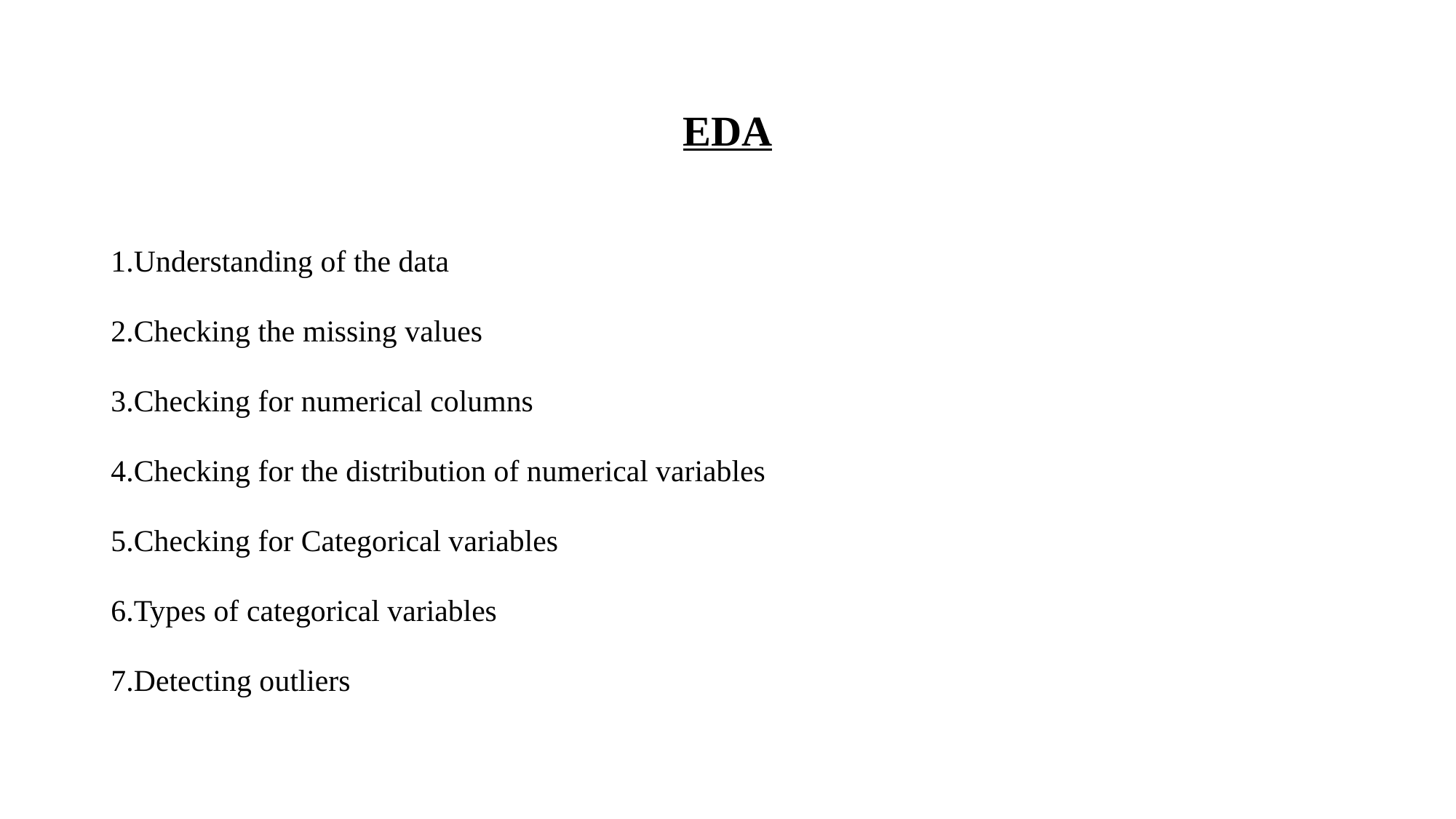

# EDA
1.Understanding of the data
2.Checking the missing values
3.Checking for numerical columns
4.Checking for the distribution of numerical variables
5.Checking for Categorical variables
6.Types of categorical variables
7.Detecting outliers